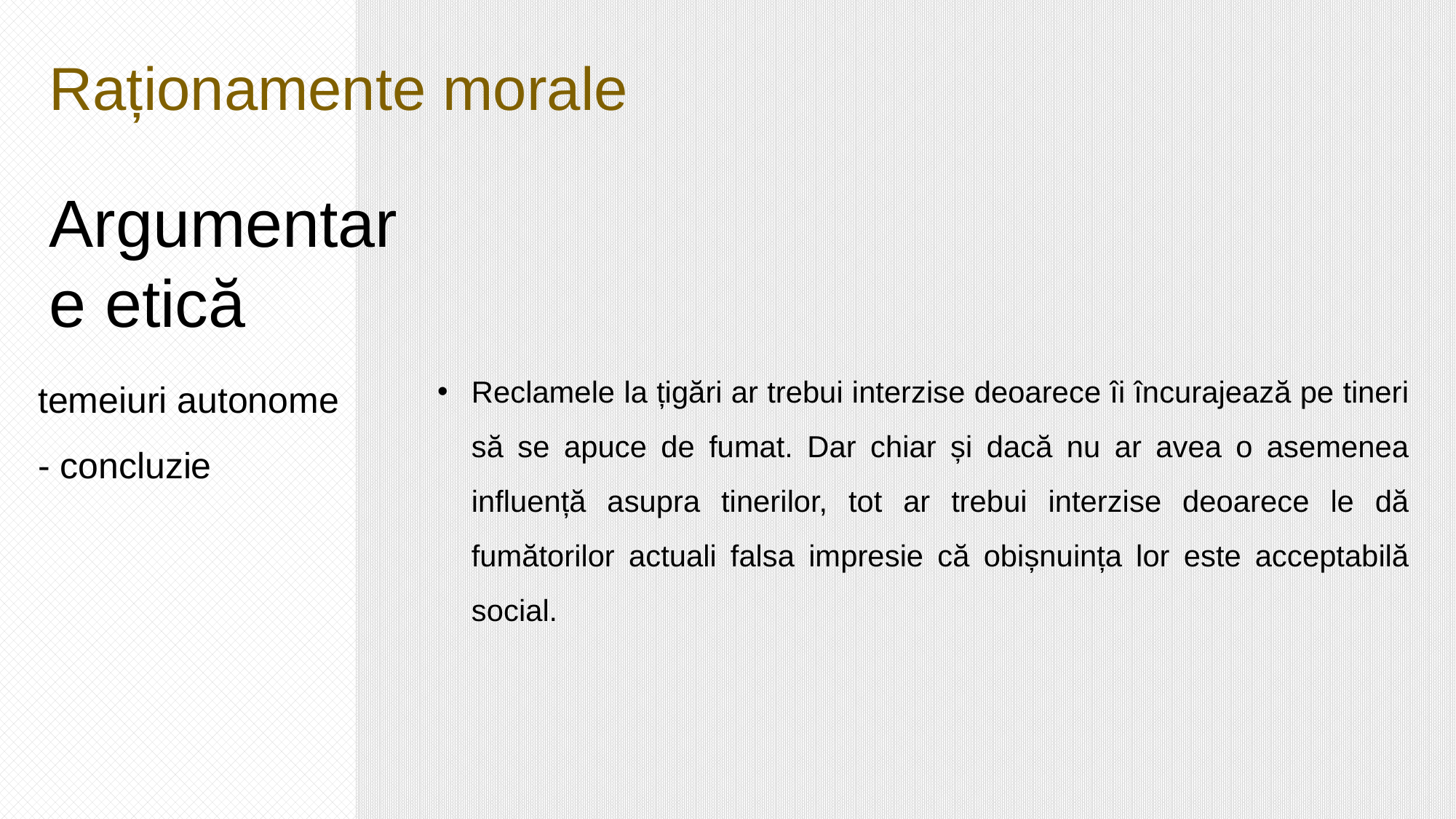

Raționamente morale
Argumentare etică
temeiuri autonome - concluzie
Reclamele la țigări ar trebui interzise deoarece îi încurajează pe tineri să se apuce de fumat. Dar chiar și dacă nu ar avea o asemenea influență asupra tinerilor, tot ar trebui interzise deoarece le dă fumătorilor actuali falsa impresie că obișnuința lor este acceptabilă social.